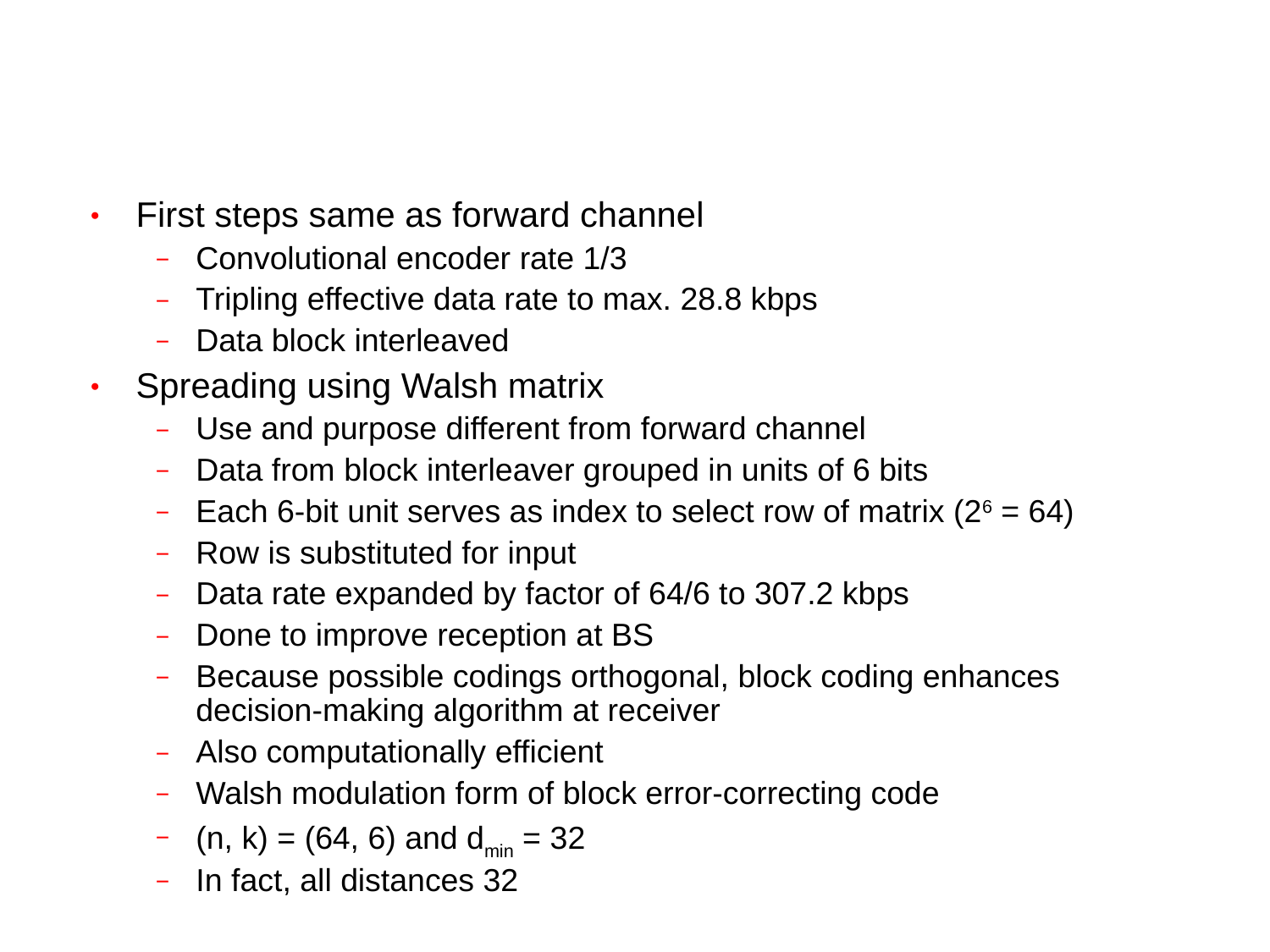

Reverse Link Processing
 and Spreading
First steps same as forward channel
Convolutional encoder rate 1/3
Tripling effective data rate to max. 28.8 kbps
Data block interleaved
Spreading using Walsh matrix
Use and purpose different from forward channel
Data from block interleaver grouped in units of 6 bits
Each 6-bit unit serves as index to select row of matrix (26 = 64)
Row is substituted for input
Data rate expanded by factor of 64/6 to 307.2 kbps
Done to improve reception at BS
Because possible codings orthogonal, block coding enhances decision-making algorithm at receiver
Also computationally efficient
Walsh modulation form of block error-correcting code
(n, k) = (64, 6) and dmin = 32
In fact, all distances 32